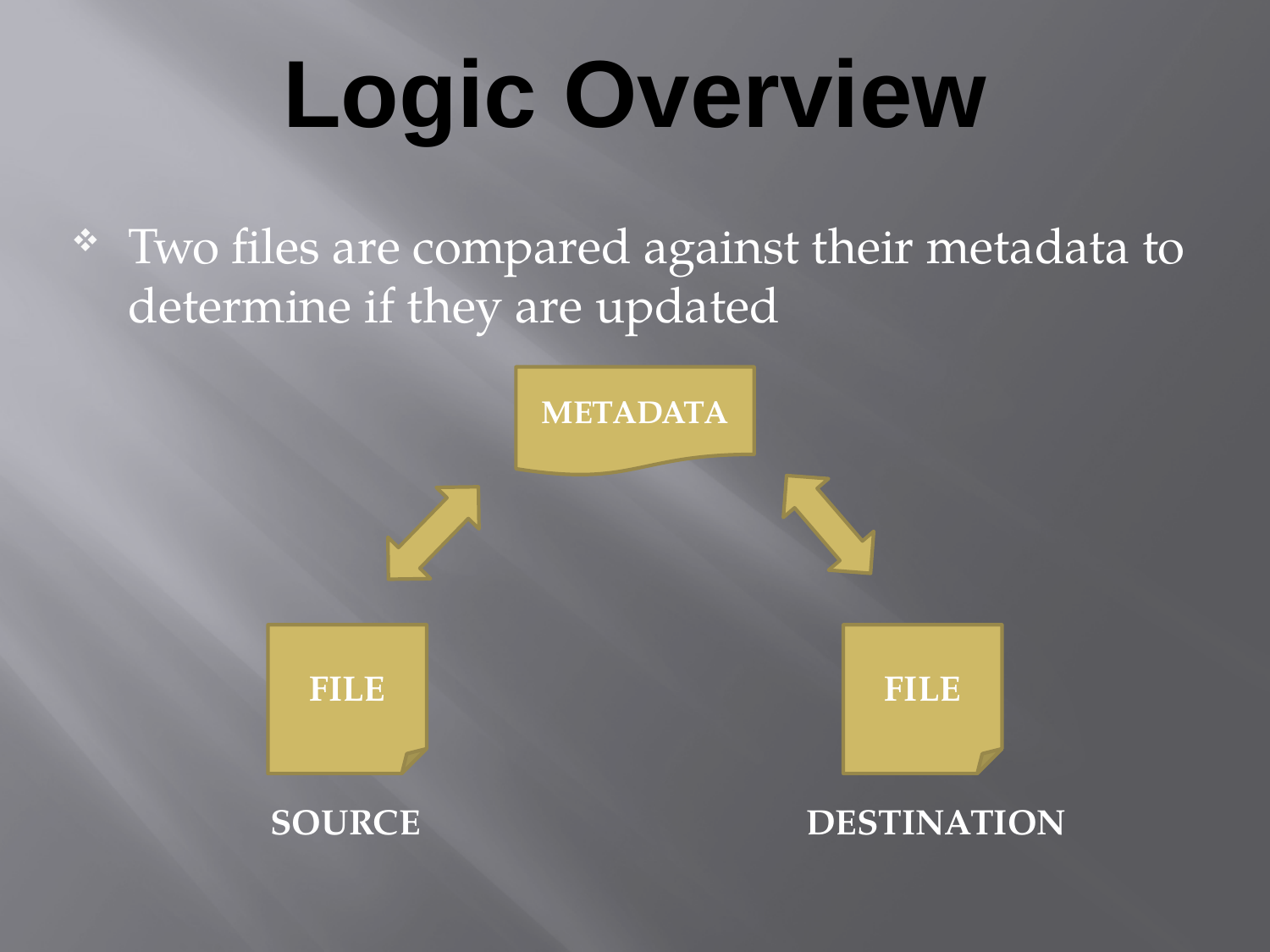

# Logic Overview
Two files are compared against their metadata to determine if they are updated
METADATA

FILE
FILE
SOURCE
DESTINATION